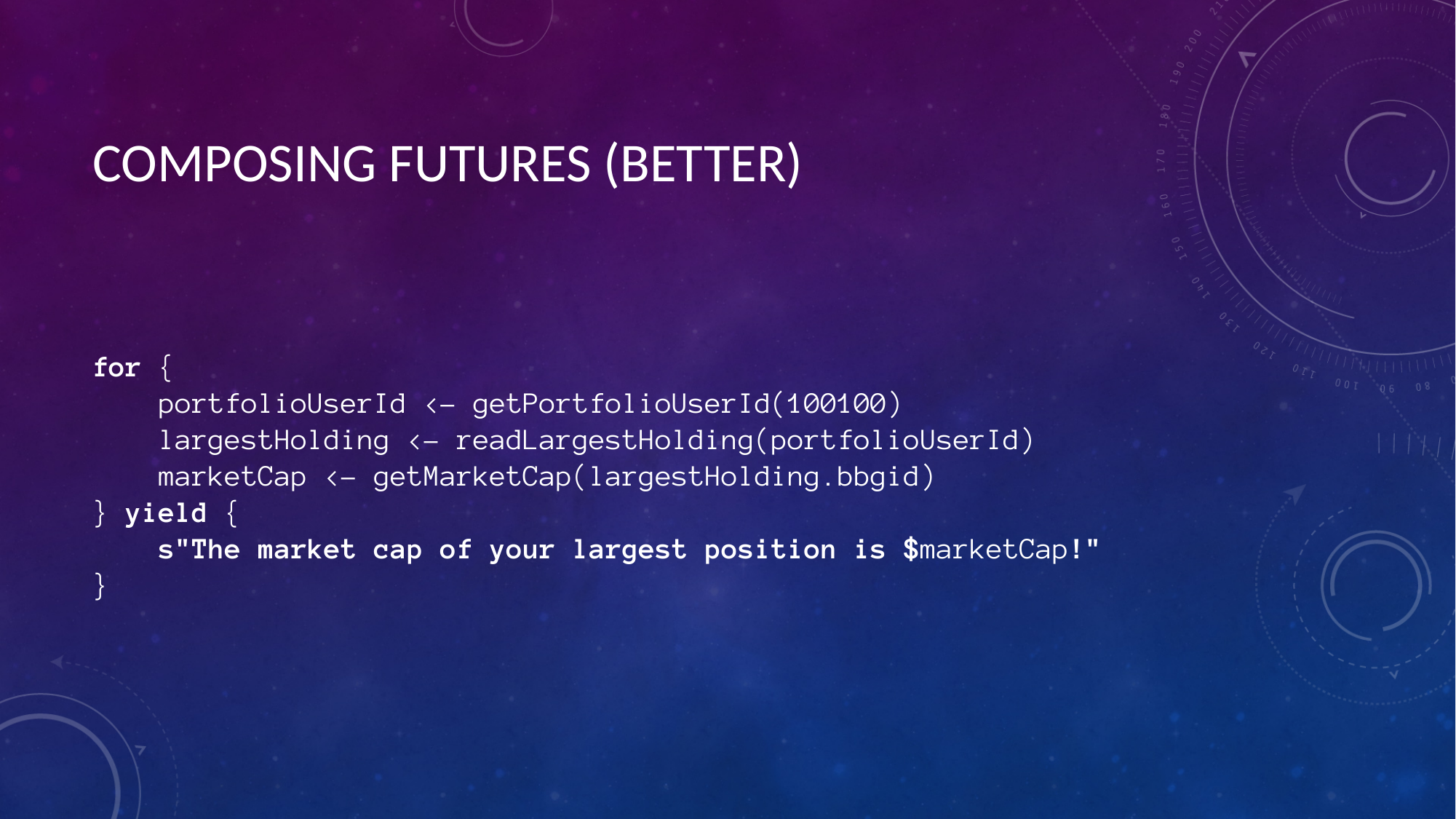

# Composing futures (better)
for {
    portfolioUserId <- getPortfolioUserId(100100)
    largestHolding <- readLargestHolding(portfolioUserId)
    marketCap <- getMarketCap(largestHolding.bbgid)
} yield {
    s"The market cap of your largest position is $marketCap!"
}